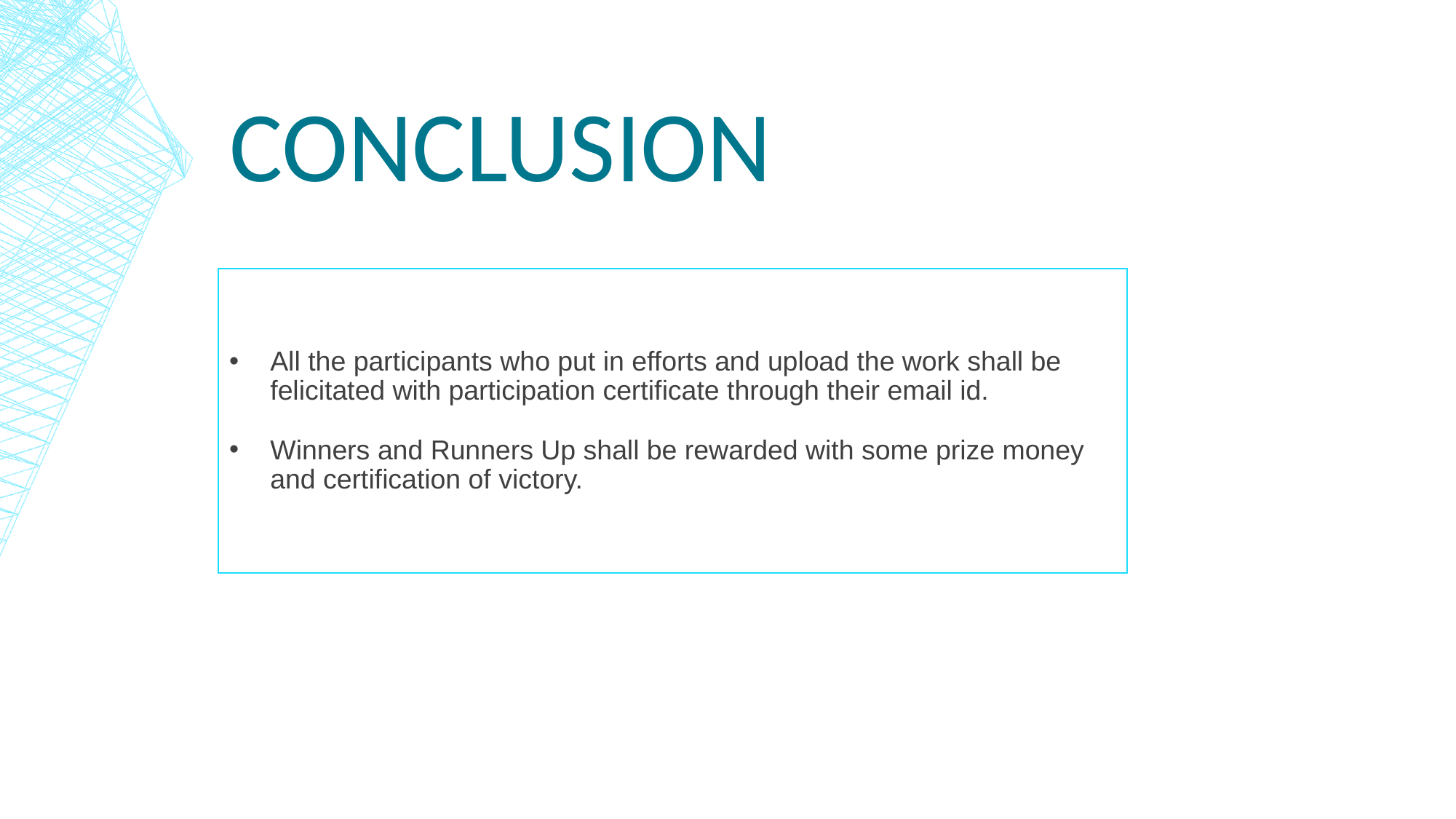

# Conclusion
All the participants who put in efforts and upload the work shall be felicitated with participation certificate through their email id.

Winners and Runners Up shall be rewarded with some prize money and certification of victory.